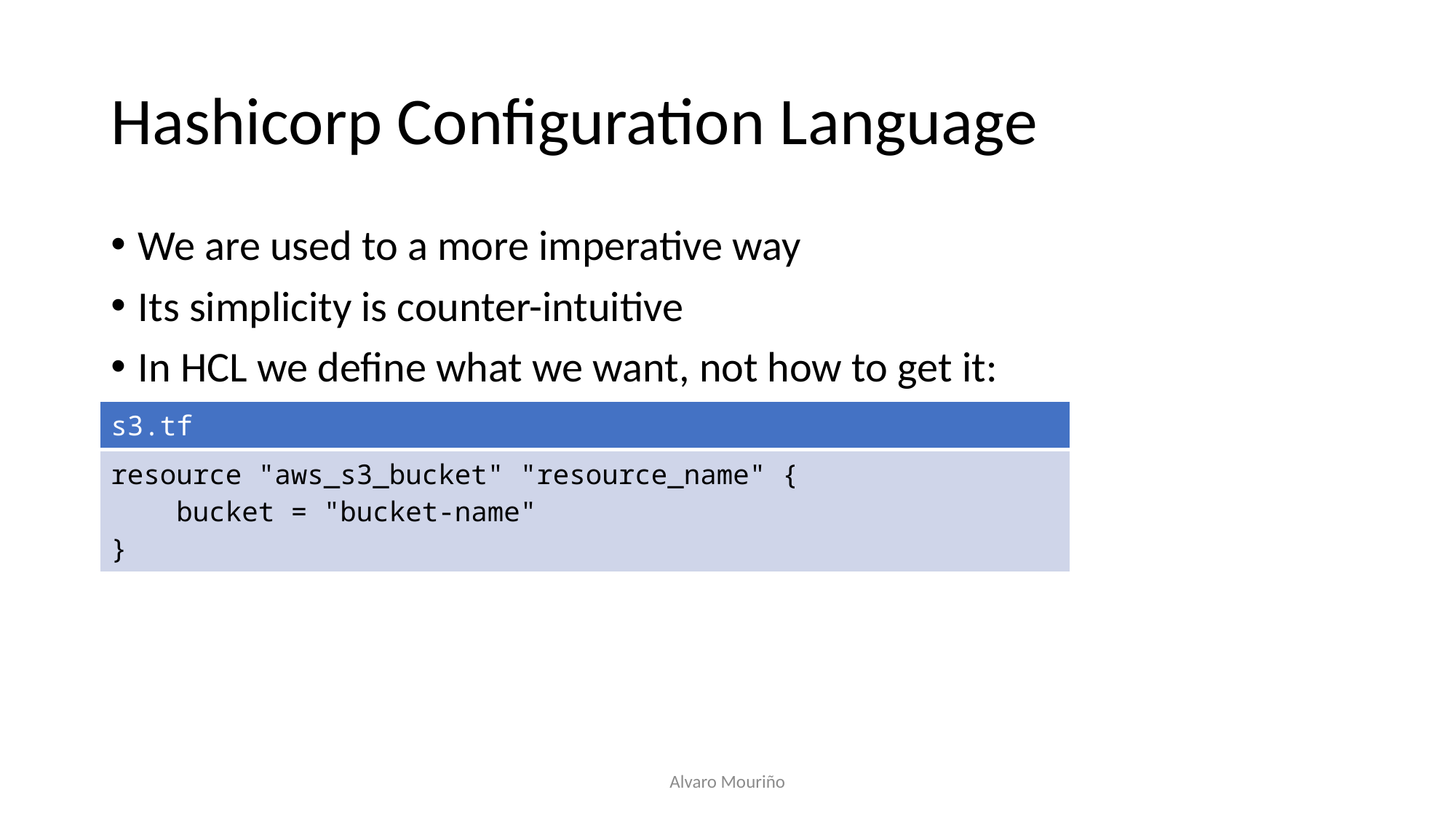

# Hashicorp Configuration Language
We are used to a more imperative way
Its simplicity is counter-intuitive
In HCL we define what we want, not how to get it:
| s3.tf |
| --- |
| resource "aws\_s3\_bucket" "resource\_name" { bucket = "bucket-name" } |
Alvaro Mouriño